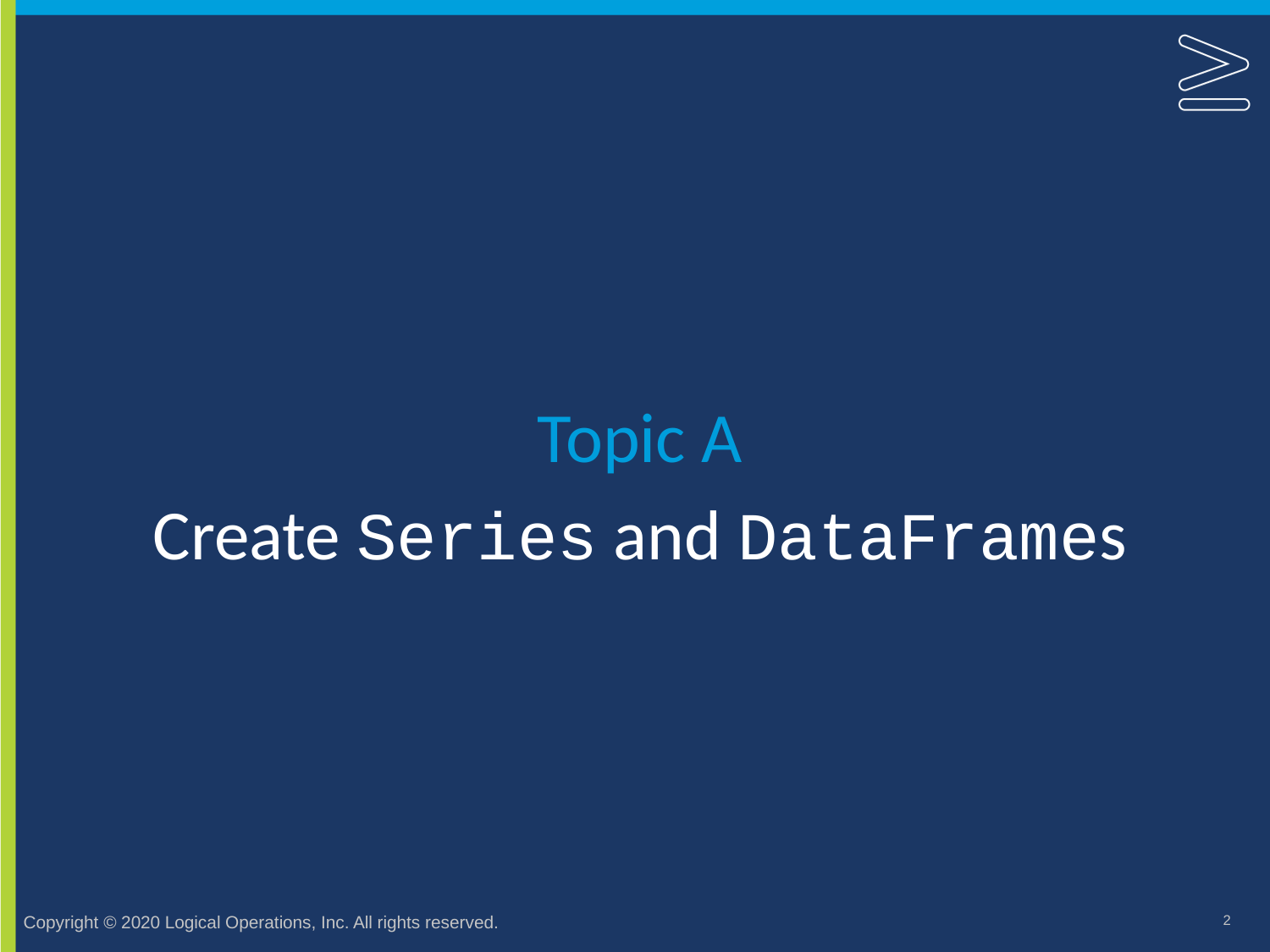

Topic A
# Create Series and DataFrames
2